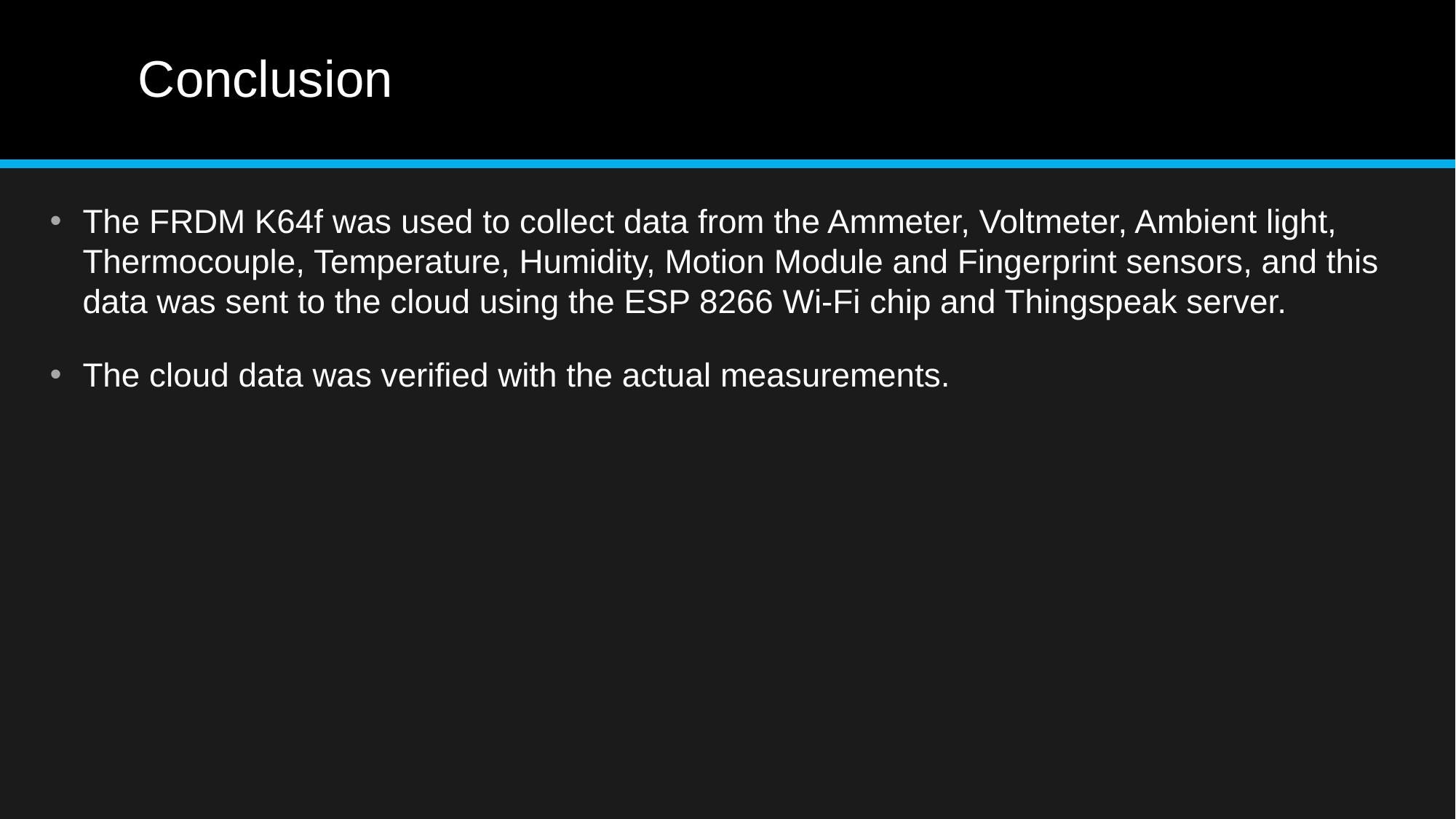

# Conclusion
The FRDM K64f was used to collect data from the Ammeter, Voltmeter, Ambient light, Thermocouple, Temperature, Humidity, Motion Module and Fingerprint sensors, and this data was sent to the cloud using the ESP 8266 Wi-Fi chip and Thingspeak server.
The cloud data was verified with the actual measurements.